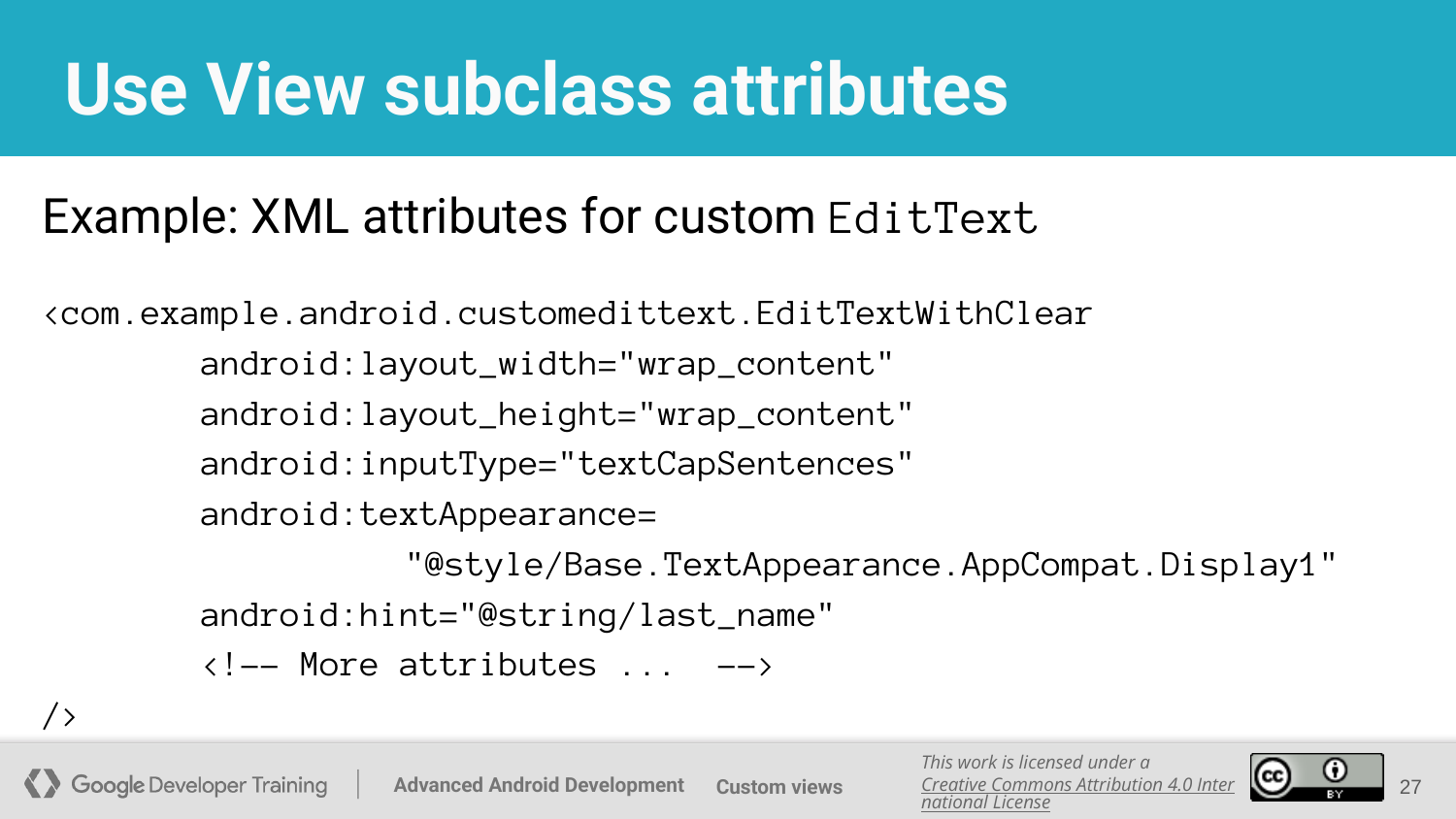

# Use View subclass attributes
Example: XML attributes for custom EditText

<com.example.android.customedittext.EditTextWithClear
        android:layout_width="wrap_content"
        android:layout_height="wrap_content"
        android:inputType="textCapSentences"
        android:textAppearance=
"@style/Base.TextAppearance.AppCompat.Display1"
        android:hint="@string/last_name"
        <!-- More attributes ...  -->
/>

27